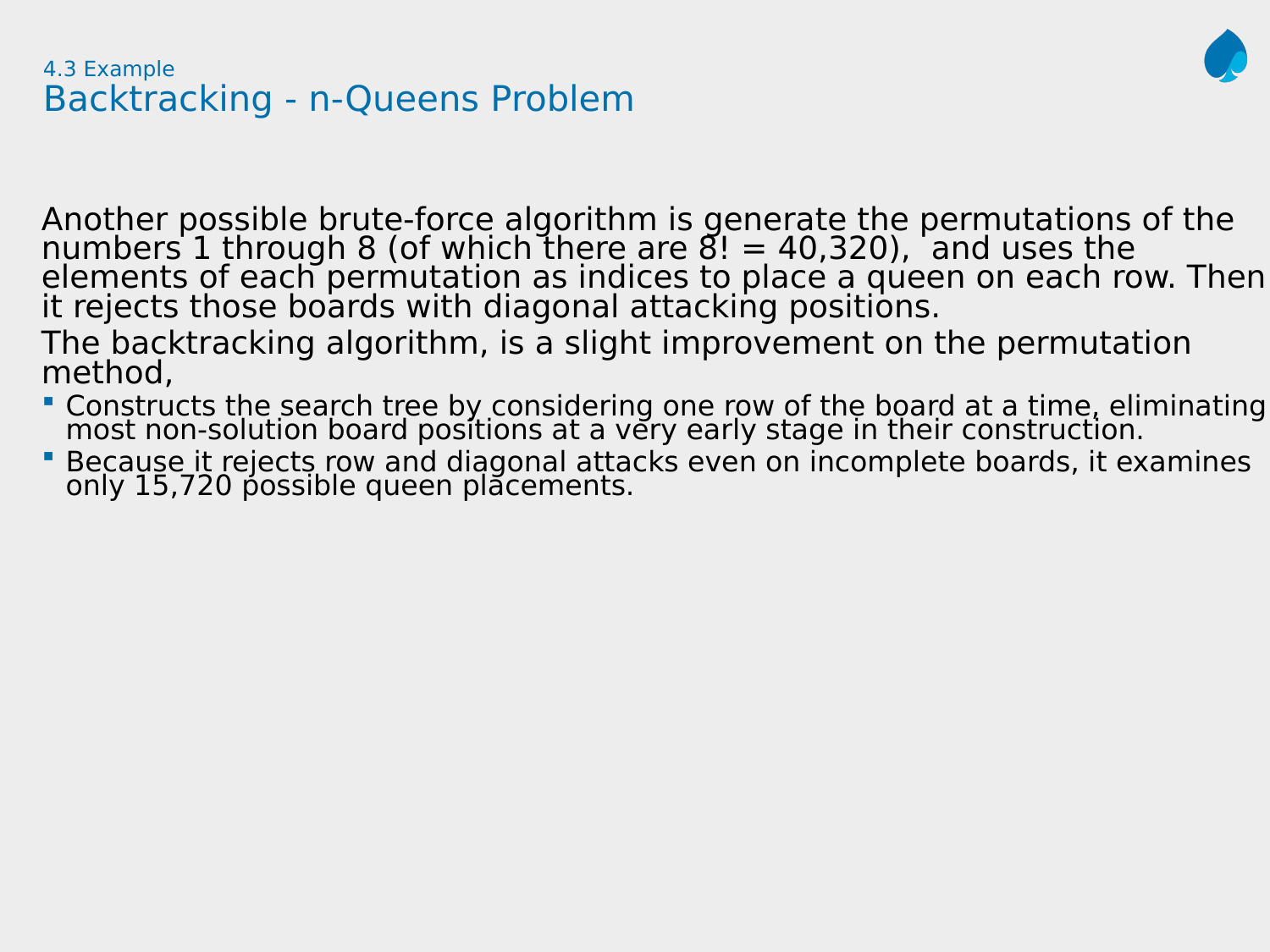

# 4.3 Example Backtracking - n-Queens Problem
Another possible brute-force algorithm is generate the permutations of the numbers 1 through 8 (of which there are 8! = 40,320),  and uses the elements of each permutation as indices to place a queen on each row. Then it rejects those boards with diagonal attacking positions.
The backtracking algorithm, is a slight improvement on the permutation method,
Constructs the search tree by considering one row of the board at a time, eliminating most non-solution board positions at a very early stage in their construction.
Because it rejects row and diagonal attacks even on incomplete boards, it examines only 15,720 possible queen placements.